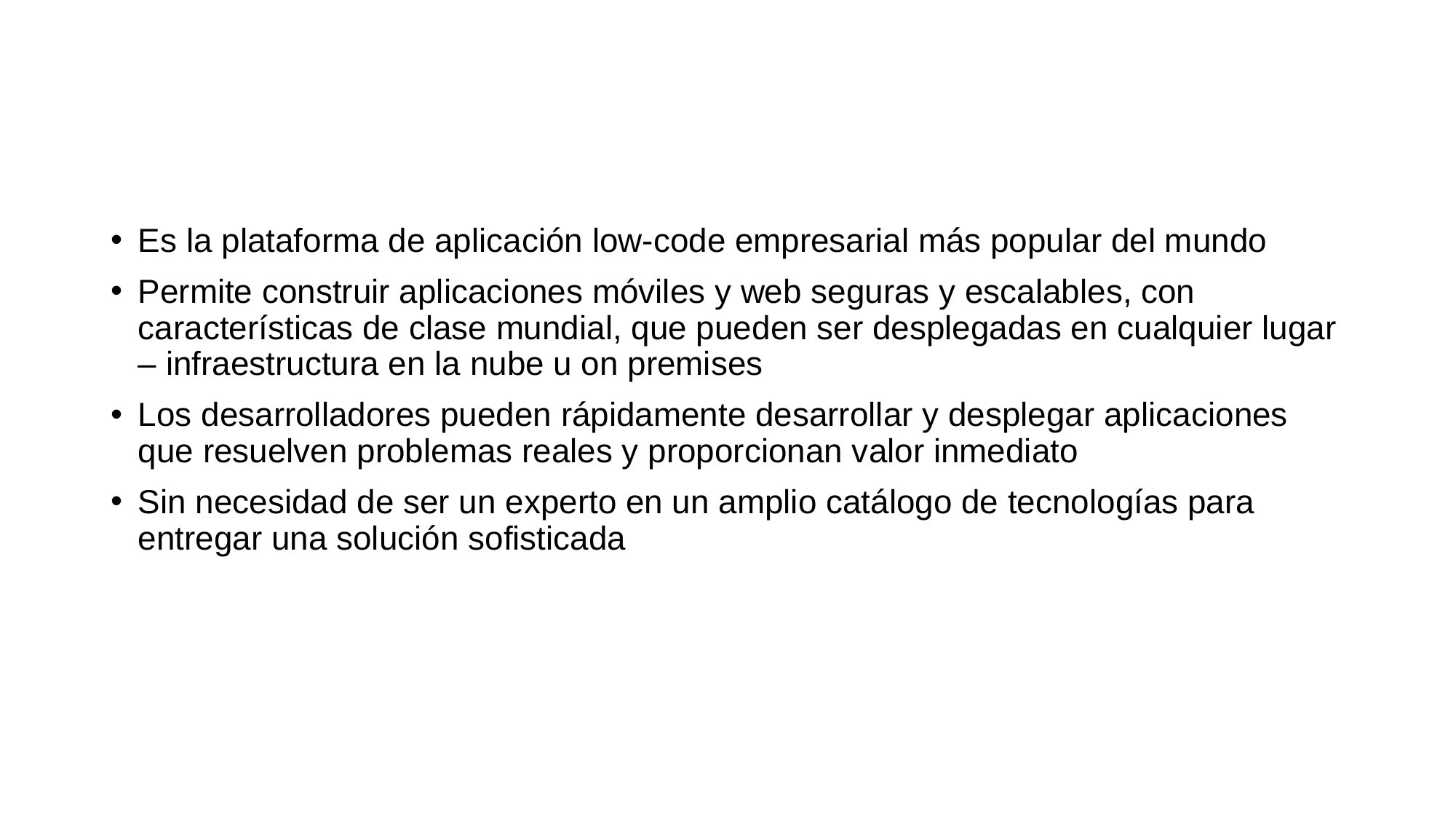

#
Es la plataforma de aplicación low-code empresarial más popular del mundo
Permite construir aplicaciones móviles y web seguras y escalables, con características de clase mundial, que pueden ser desplegadas en cualquier lugar – infraestructura en la nube u on premises
Los desarrolladores pueden rápidamente desarrollar y desplegar aplicaciones que resuelven problemas reales y proporcionan valor inmediato
Sin necesidad de ser un experto en un amplio catálogo de tecnologías para entregar una solución sofisticada